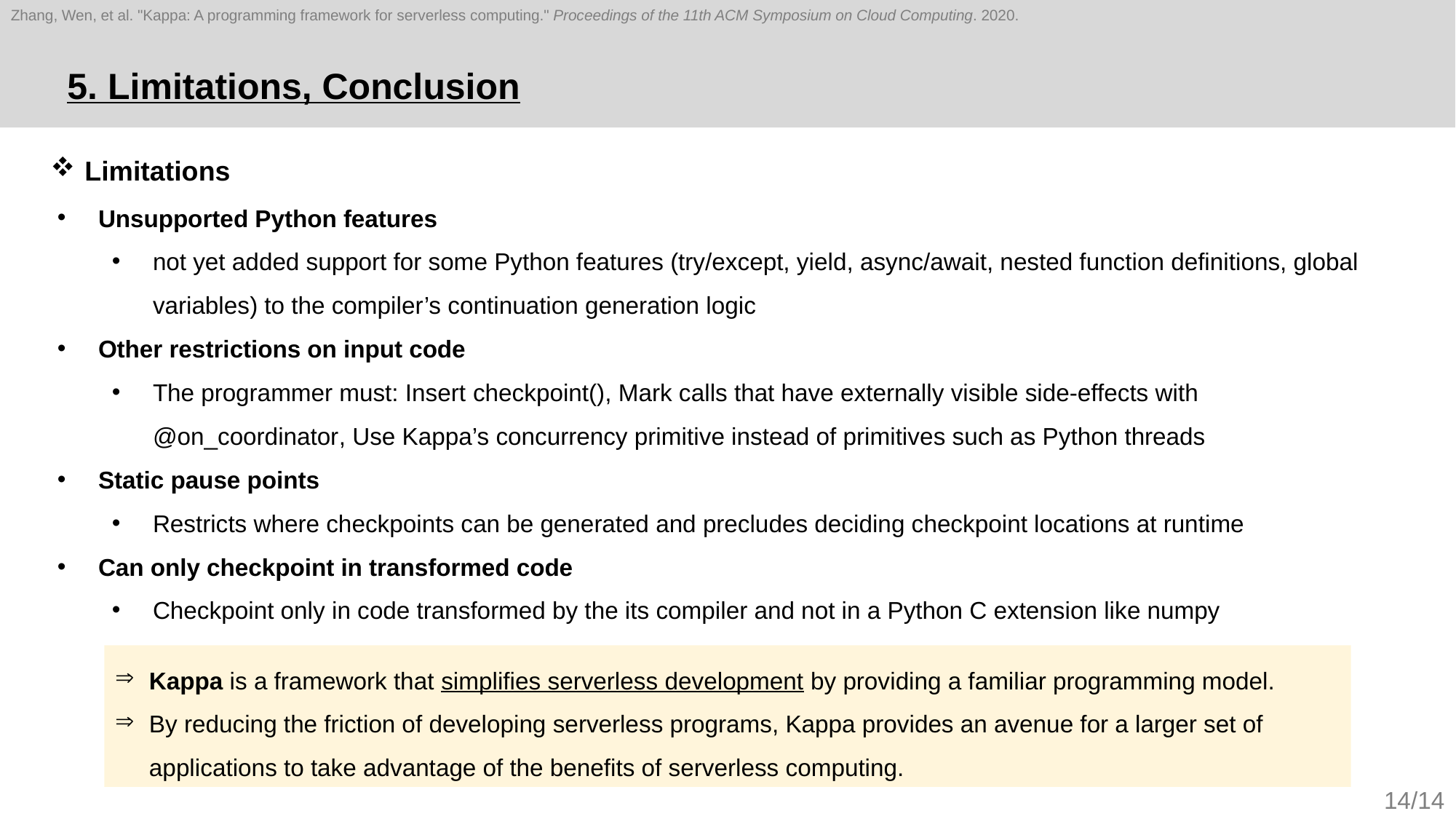

Zhang, Wen, et al. "Kappa: A programming framework for serverless computing." Proceedings of the 11th ACM Symposium on Cloud Computing. 2020.
# 5. Limitations, Conclusion
Limitations
Unsupported Python features
not yet added support for some Python features (try/except, yield, async/await, nested function definitions, global variables) to the compiler’s continuation generation logic
Other restrictions on input code
The programmer must: Insert checkpoint(), Mark calls that have externally visible side-effects with @on_coordinator, Use Kappa’s concurrency primitive instead of primitives such as Python threads
Static pause points
Restricts where checkpoints can be generated and precludes deciding checkpoint locations at runtime
Can only checkpoint in transformed code
Checkpoint only in code transformed by the its compiler and not in a Python C extension like numpy
Kappa is a framework that simplifies serverless development by providing a familiar programming model.
By reducing the friction of developing serverless programs, Kappa provides an avenue for a larger set of applications to take advantage of the benefits of serverless computing.